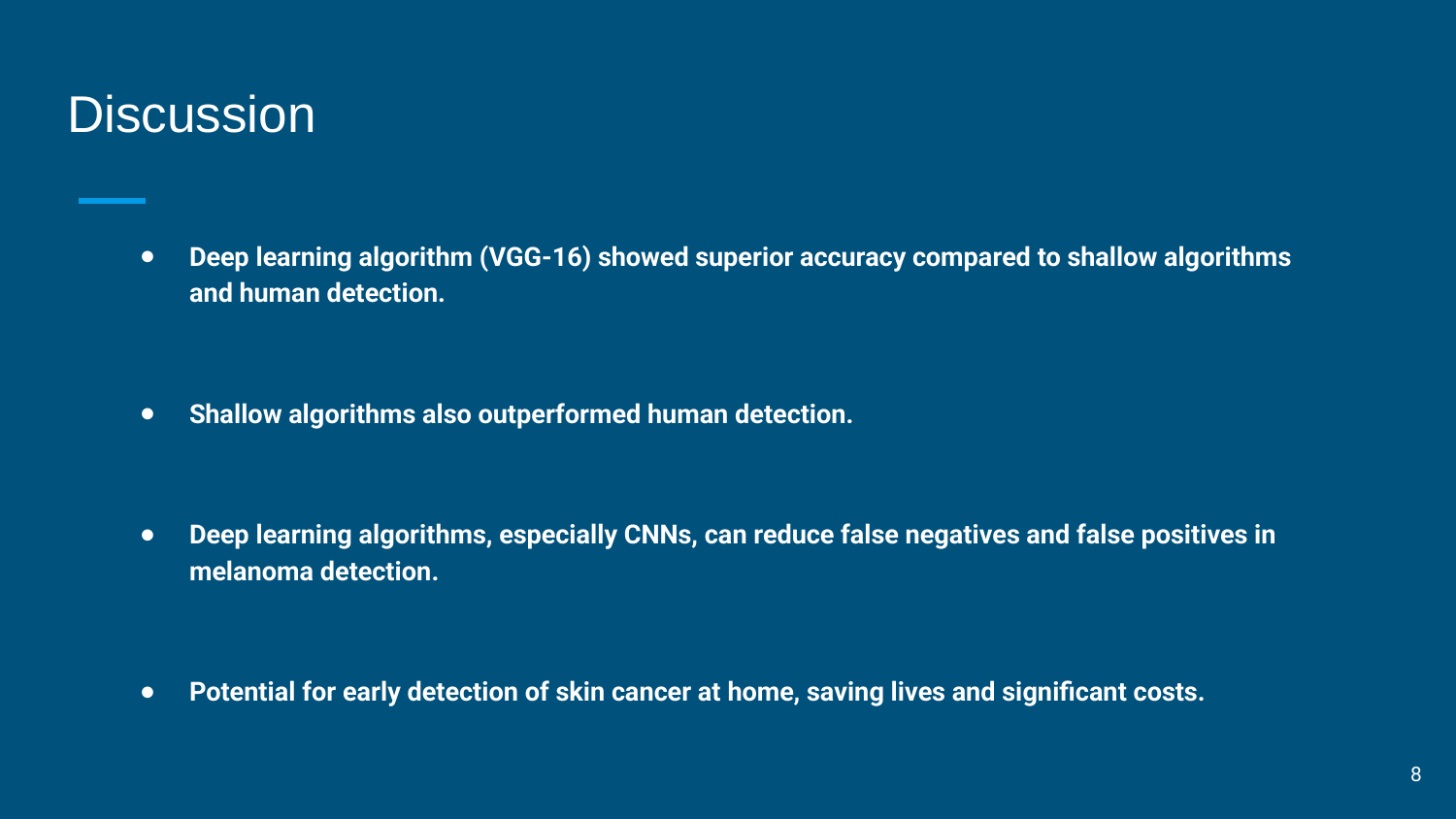

# Discussion

Deep learning algorithm (VGG-16) showed superior accuracy compared to shallow algorithms and human detection.

Shallow algorithms also outperformed human detection.

Deep learning algorithms, especially CNNs, can reduce false negatives and false positives in melanoma detection.

Potential for early detection of skin cancer at home, saving lives and significant costs.

8